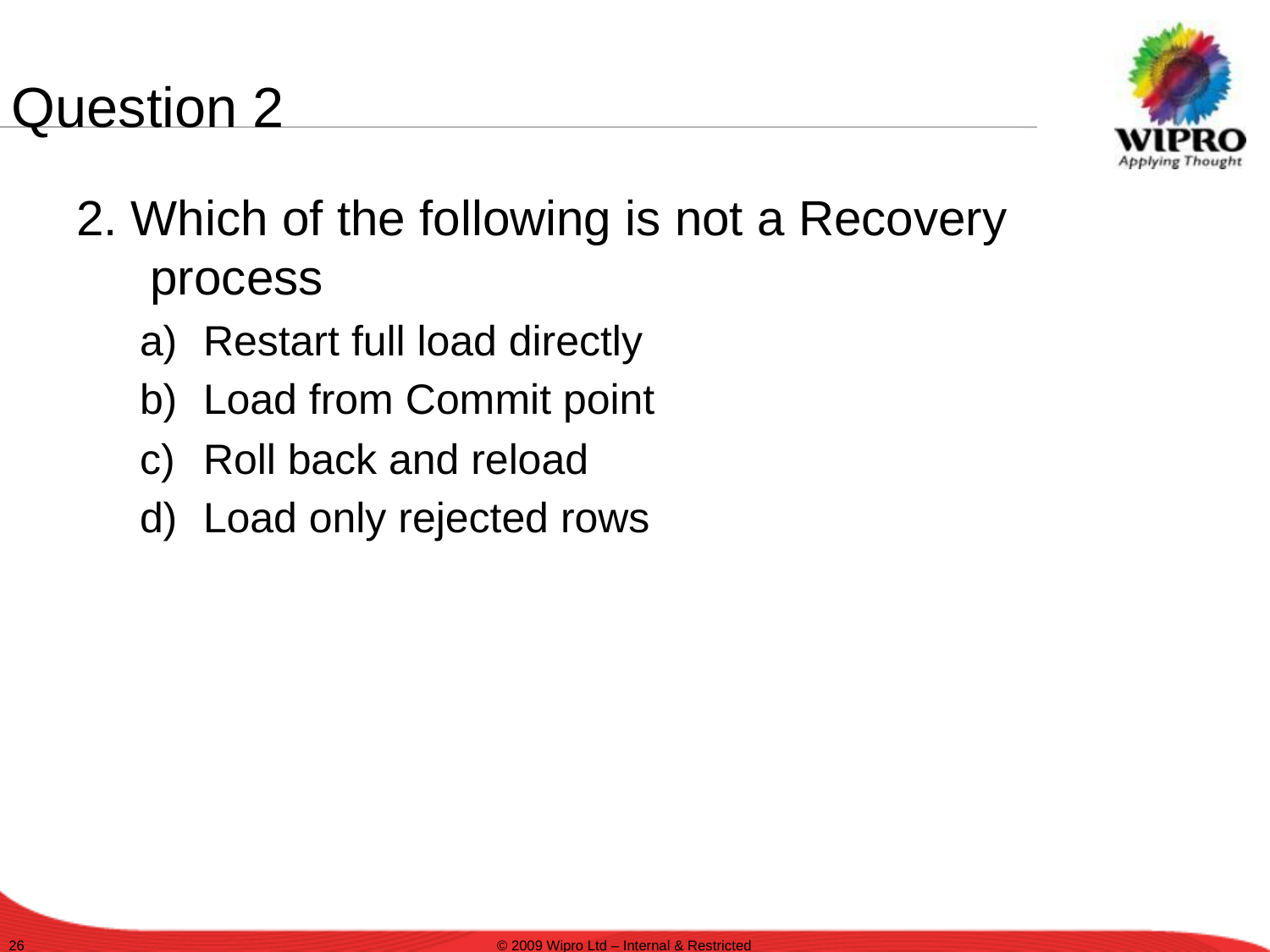

# Question 2
2. Which of the following is not a Recovery process
Restart full load directly
Load from Commit point
Roll back and reload
Load only rejected rows